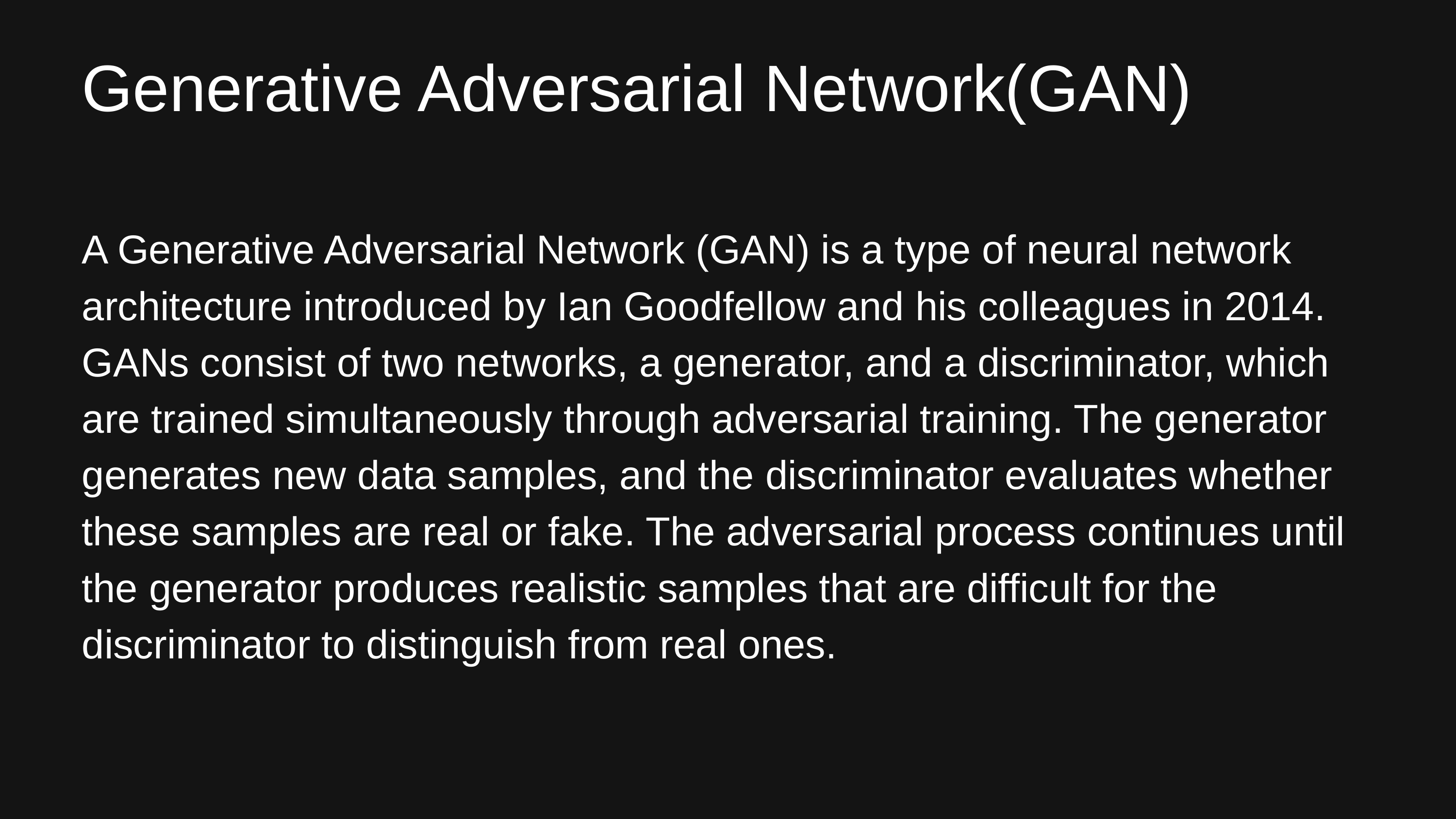

Generative Adversarial Network(GAN)

A Generative Adversarial Network (GAN) is a type of neural network architecture introduced by Ian Goodfellow and his colleagues in 2014. GANs consist of two networks, a generator, and a discriminator, which are trained simultaneously through adversarial training. The generator generates new data samples, and the discriminator evaluates whether these samples are real or fake. The adversarial process continues until the generator produces realistic samples that are difficult for the discriminator to distinguish from real ones.